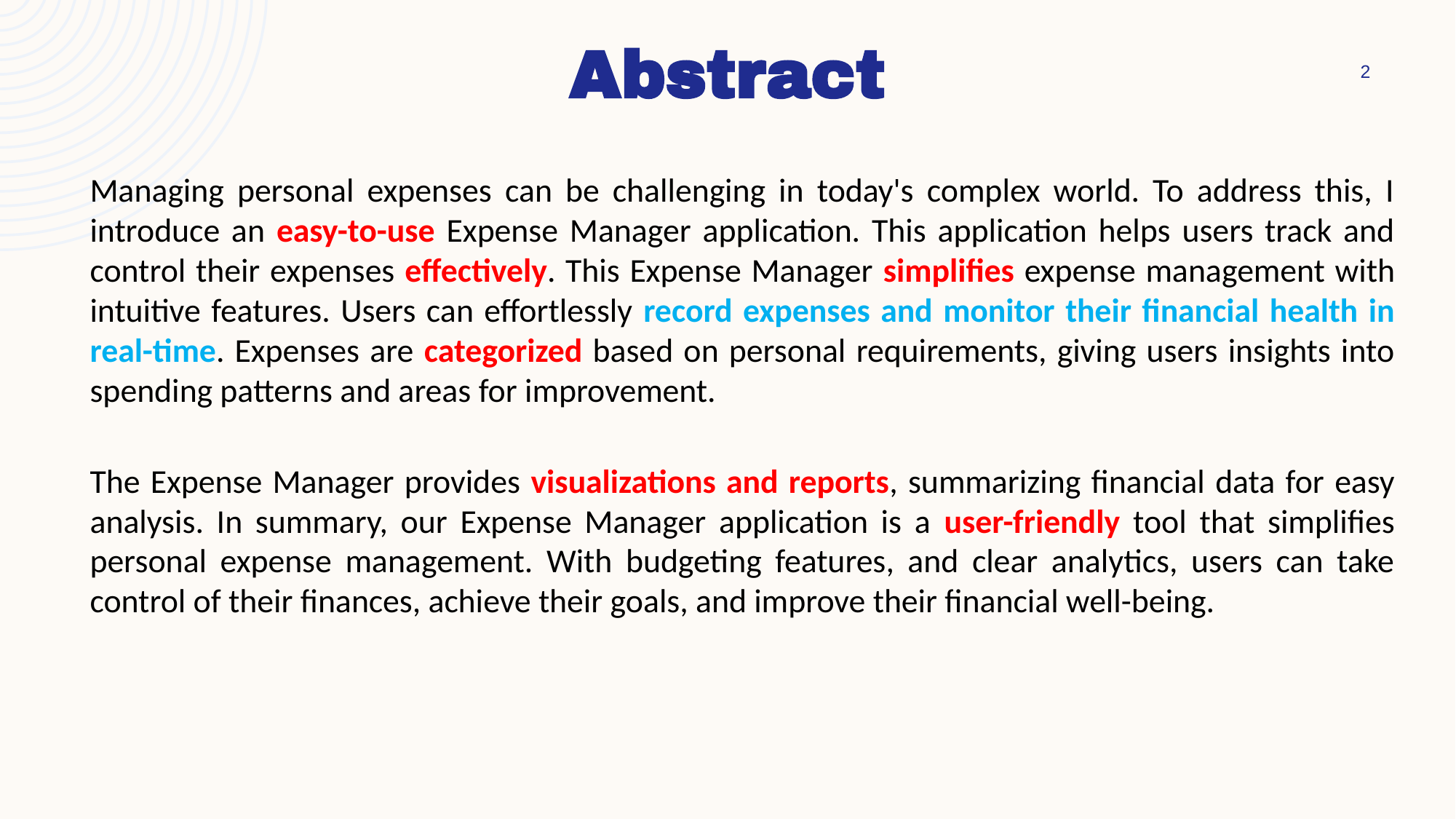

# Abstract
2
Managing personal expenses can be challenging in today's complex world. To address this, I introduce an easy-to-use Expense Manager application. This application helps users track and control their expenses effectively. This Expense Manager simplifies expense management with intuitive features. Users can effortlessly record expenses and monitor their financial health in real-time. Expenses are categorized based on personal requirements, giving users insights into spending patterns and areas for improvement.

The Expense Manager provides visualizations and reports, summarizing financial data for easy analysis. In summary, our Expense Manager application is a user-friendly tool that simplifies personal expense management. With budgeting features, and clear analytics, users can take control of their finances, achieve their goals, and improve their financial well-being.